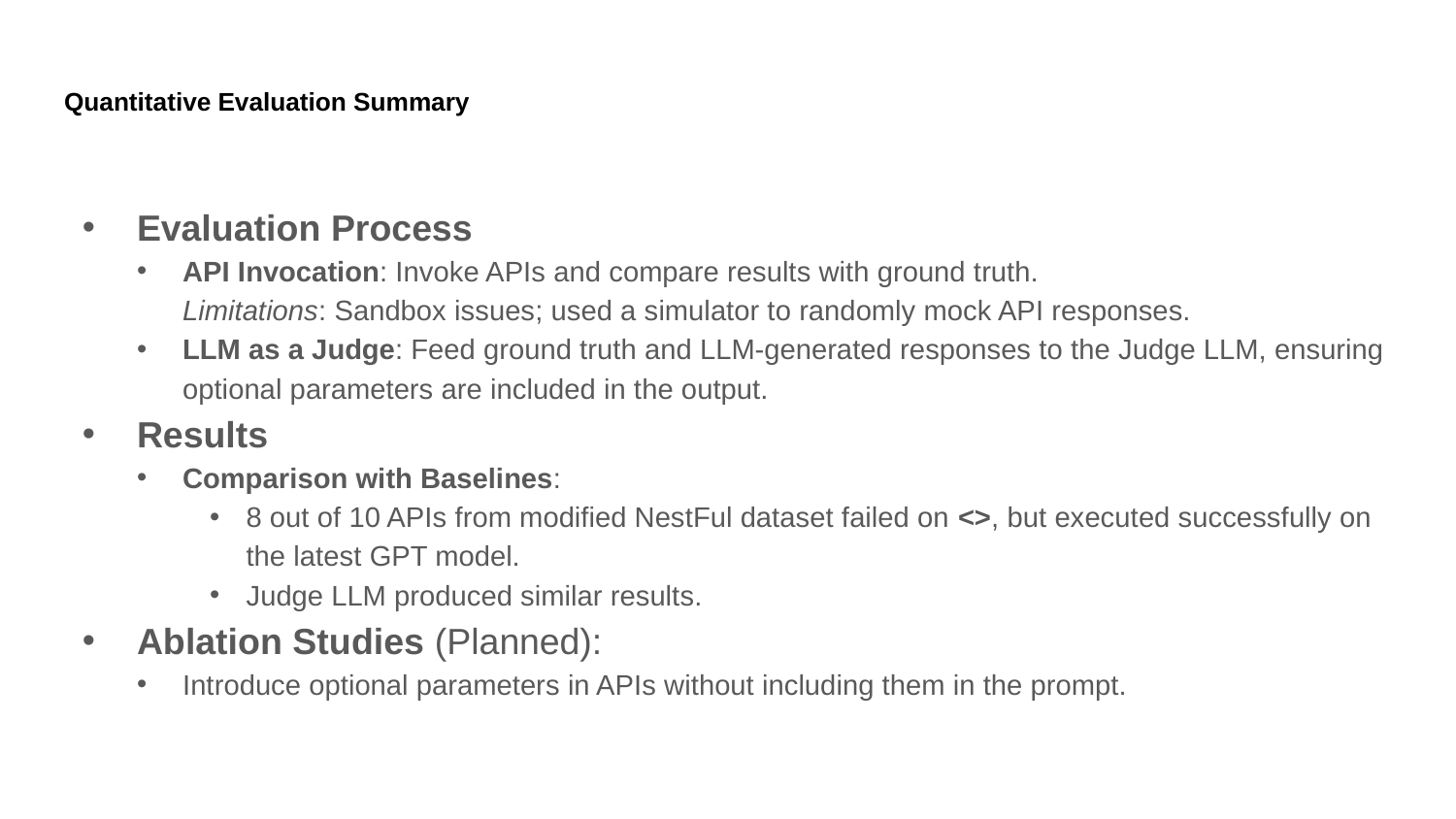

# Quantitative Evaluation Summary
Evaluation Process
API Invocation: Invoke APIs and compare results with ground truth.
Limitations: Sandbox issues; used a simulator to randomly mock API responses.
LLM as a Judge: Feed ground truth and LLM-generated responses to the Judge LLM, ensuring optional parameters are included in the output.
Results
Comparison with Baselines:
8 out of 10 APIs from modified NestFul dataset failed on <>, but executed successfully on the latest GPT model.
Judge LLM produced similar results.
Ablation Studies (Planned):
Introduce optional parameters in APIs without including them in the prompt.